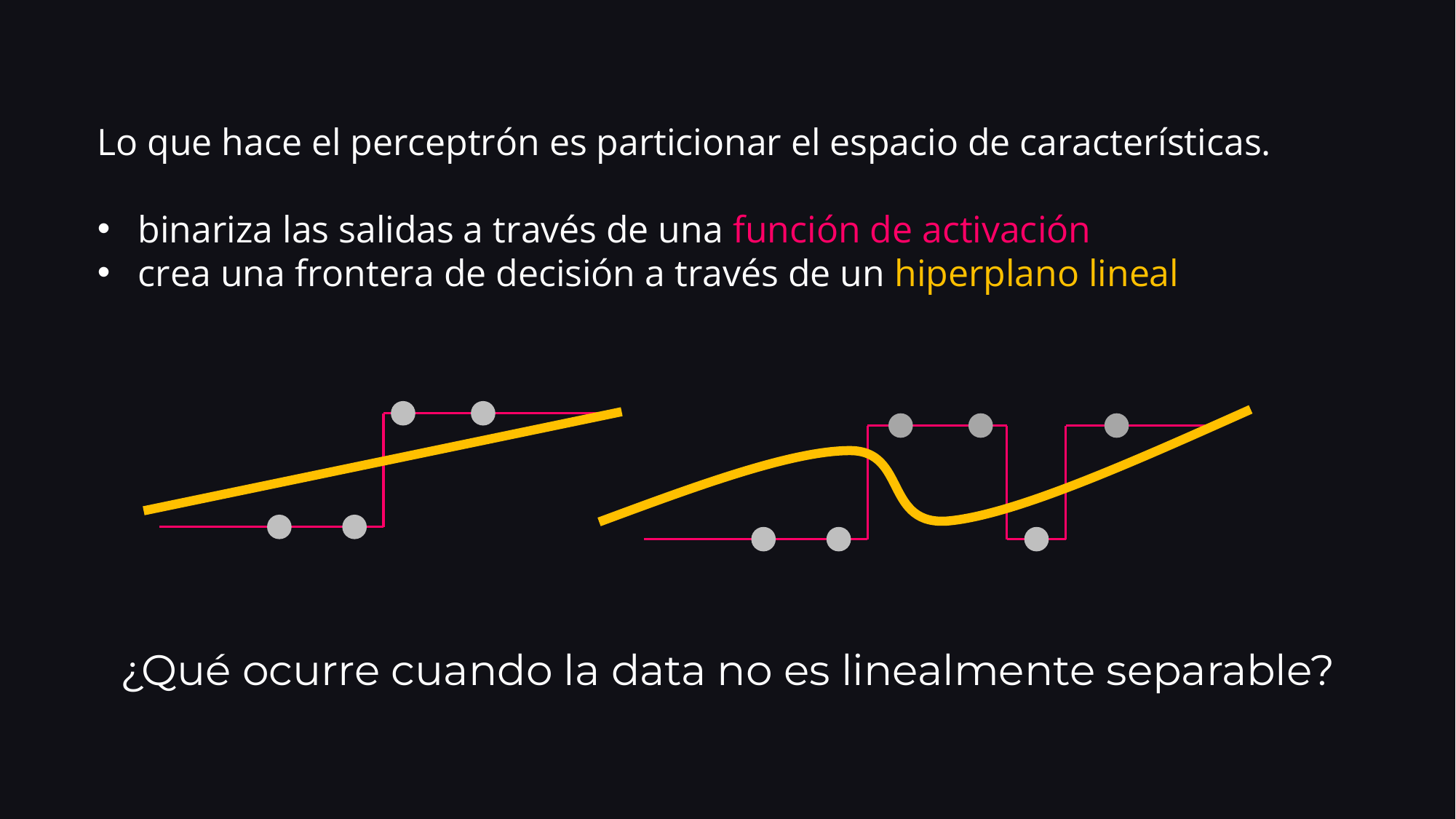

Lo que hace el perceptrón es particionar el espacio de características.

binariza las salidas a través de una función de activación
crea una frontera de decisión a través de un hiperplano lineal

¿Qué ocurre cuando la data no es linealmente separable?